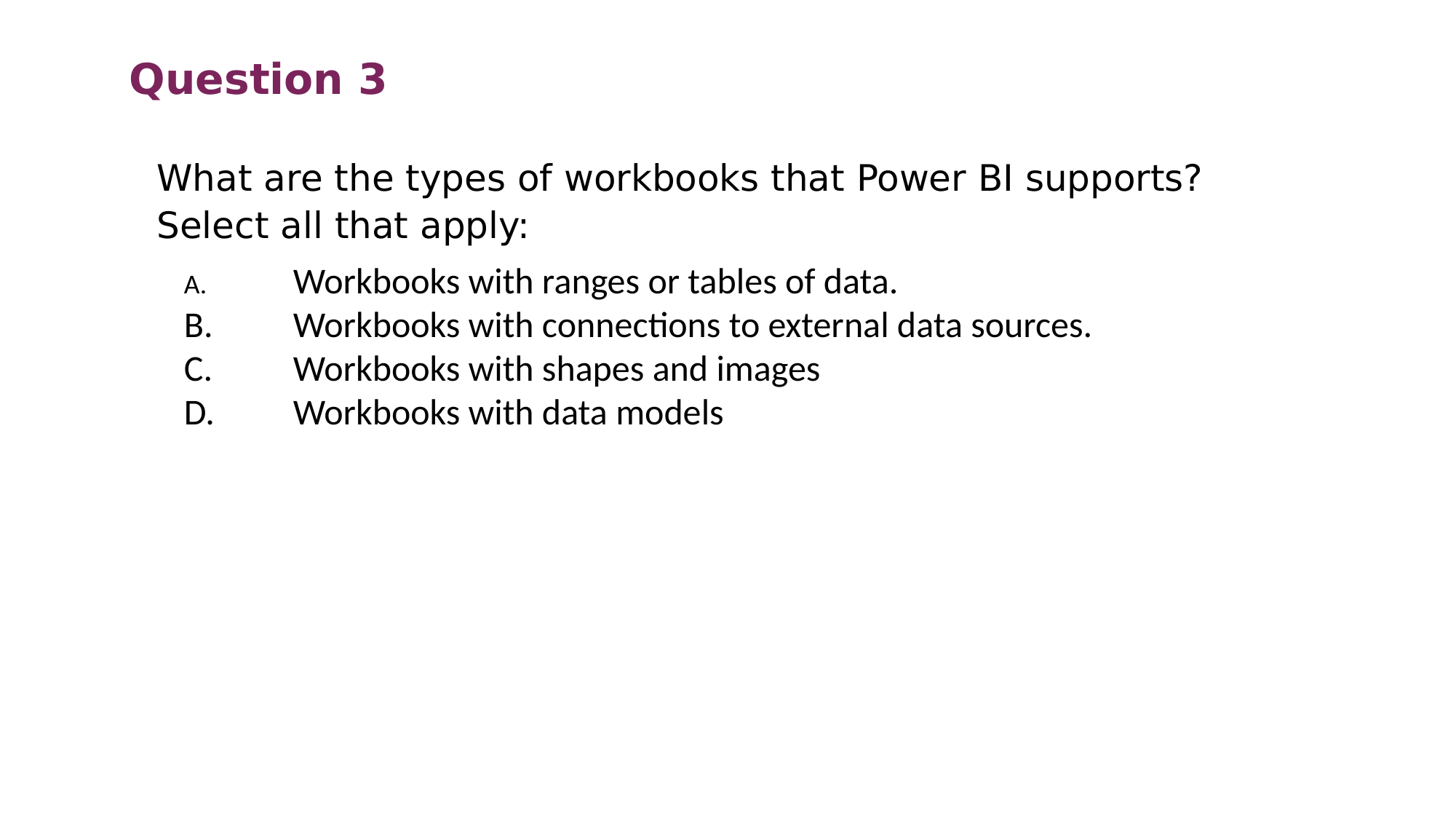

Question 3
What are the types of workbooks that Power BI supports? Select all that apply:
A.	Workbooks with ranges or tables of data.
B.	Workbooks with connections to external data sources.
C.	Workbooks with shapes and images
D.	Workbooks with data models